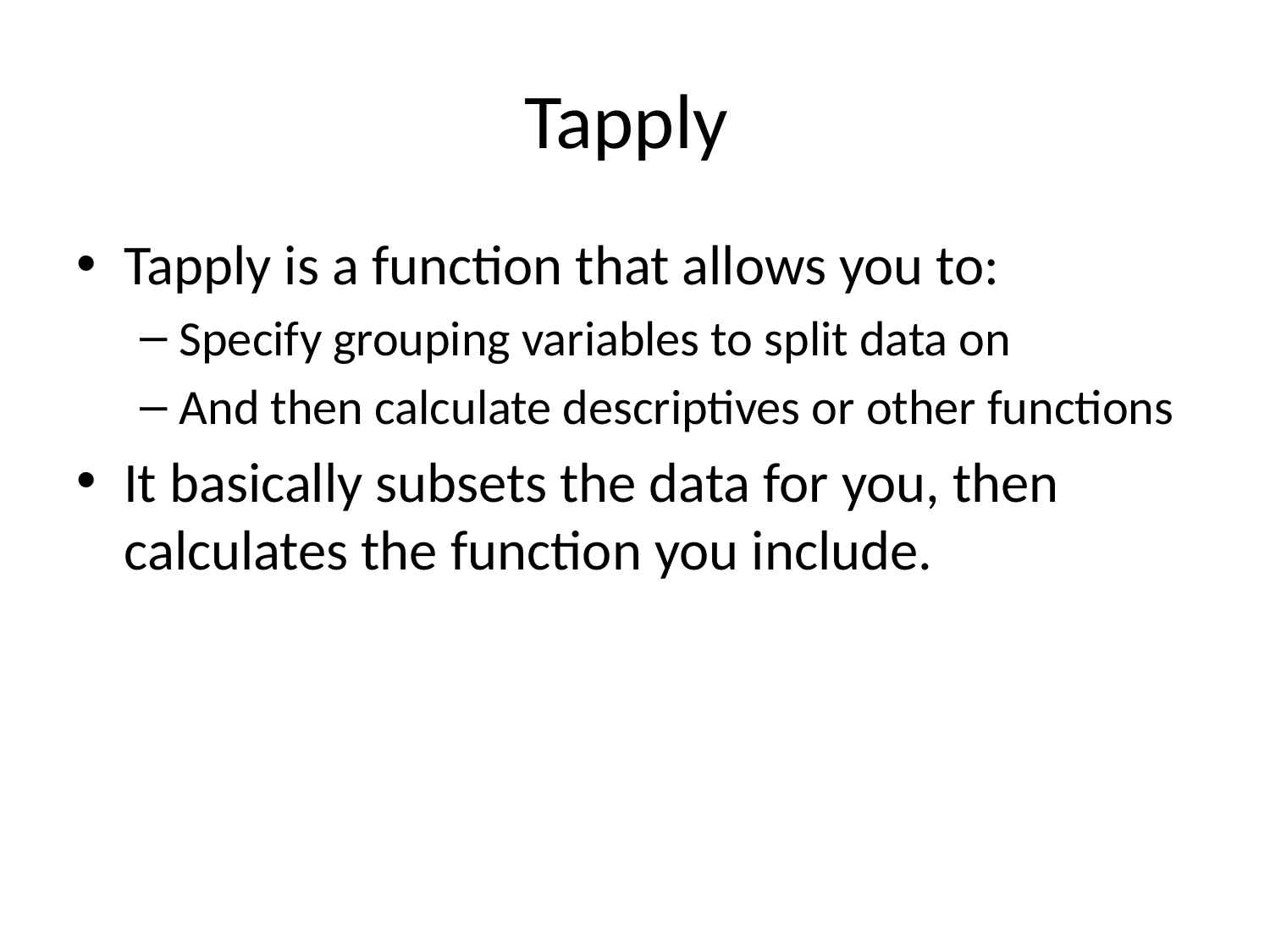

# Tapply
Tapply is a function that allows you to:
Specify grouping variables to split data on
And then calculate descriptives or other functions
It basically subsets the data for you, then calculates the function you include.